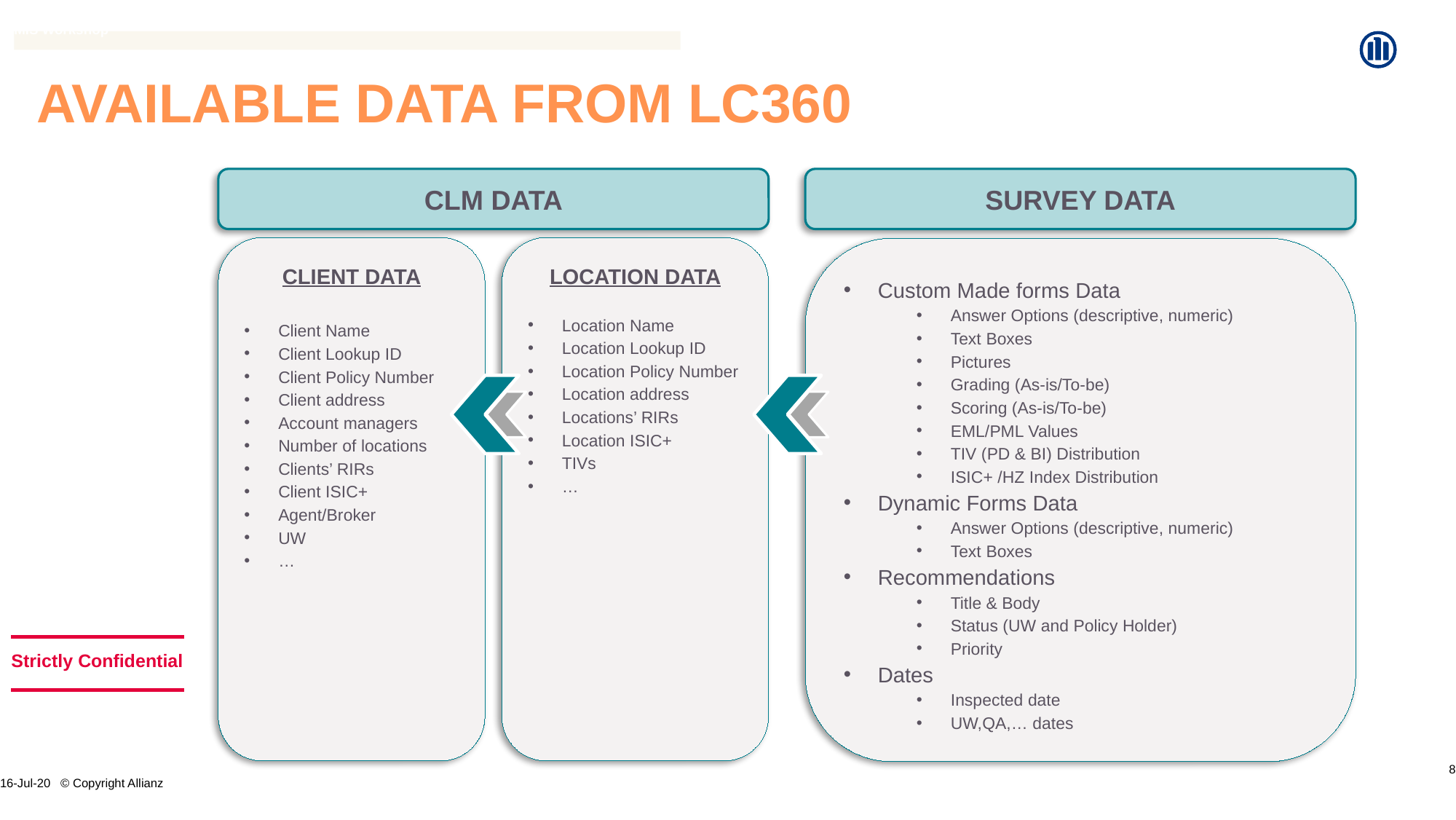

MIS Workshop

AVAILABLE DATA FROM LC360
CLM DATA
SURVEY DATA
CLIENT DATA

Client Name
Client Lookup ID
Client Policy Number
Client address
Account managers
Number of locations
Clients’ RIRs
Client ISIC+
Agent/Broker
UW
…

LOCATION DATA

Location Name
Location Lookup ID
Location Policy Number
Location address
Locations’ RIRs
Location ISIC+
TIVs
…

Custom Made forms Data
Answer Options (descriptive, numeric)
Text Boxes
Pictures
Grading (As-is/To-be)
Scoring (As-is/To-be)
EML/PML Values
TIV (PD & BI) Distribution
ISIC+ /HZ Index Distribution
Dynamic Forms Data
Answer Options (descriptive, numeric)
Text Boxes
Recommendations
Title & Body
Status (UW and Policy Holder)
Priority
Dates
Inspected date
UW,QA,… dates

Strictly Confidential
8
16-Jul-20